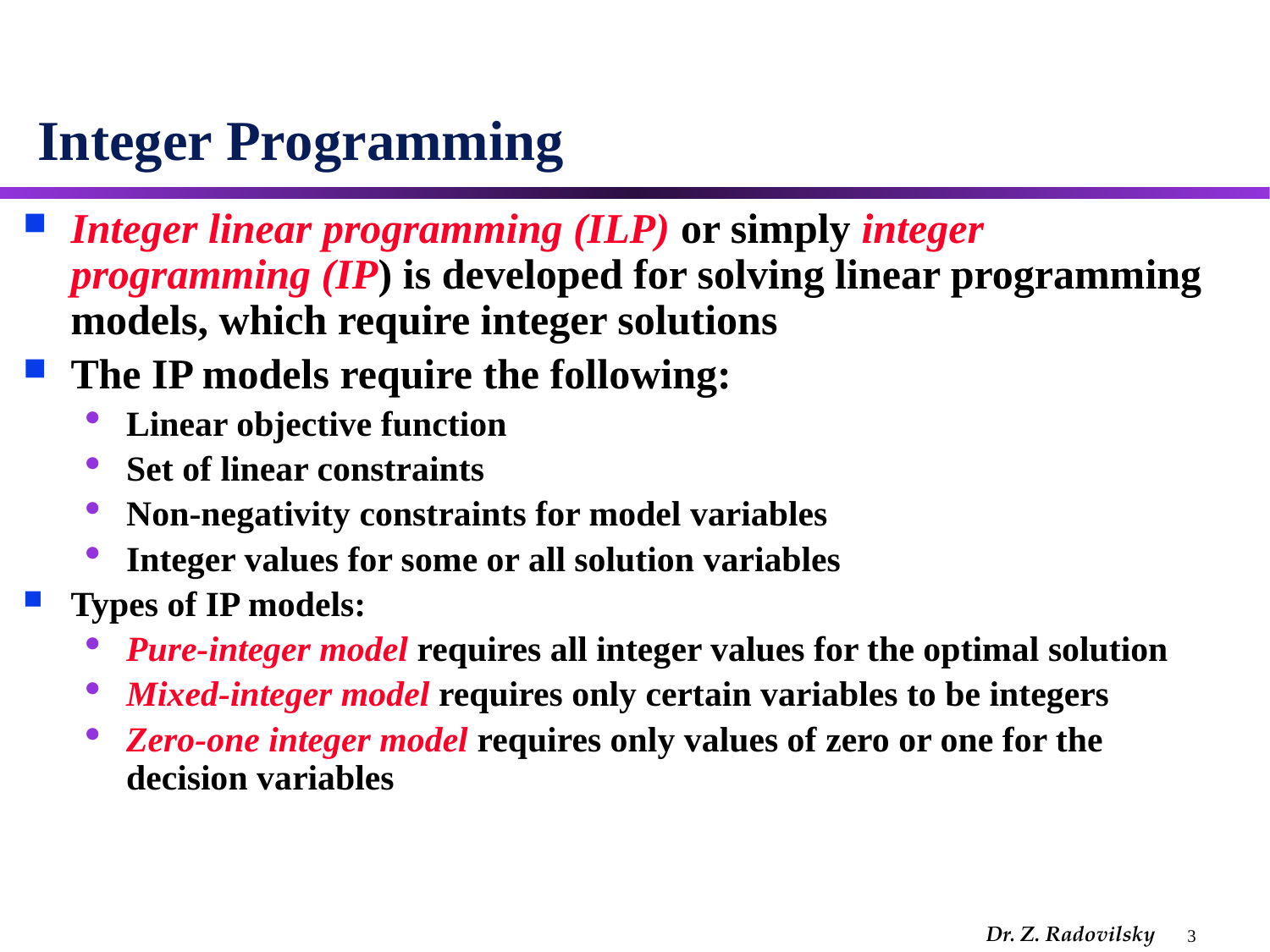

# Integer Programming
Integer linear programming (ILP) or simply integer programming (IP) is developed for solving linear programming models, which require integer solutions
The IP models require the following:
Linear objective function
Set of linear constraints
Non-negativity constraints for model variables
Integer values for some or all solution variables
Types of IP models:
Pure‑integer model requires all integer values for the optimal solution
Mixed‑integer model requires only certain variables to be integers
Zero‑one integer model requires only values of zero or one for the decision variables